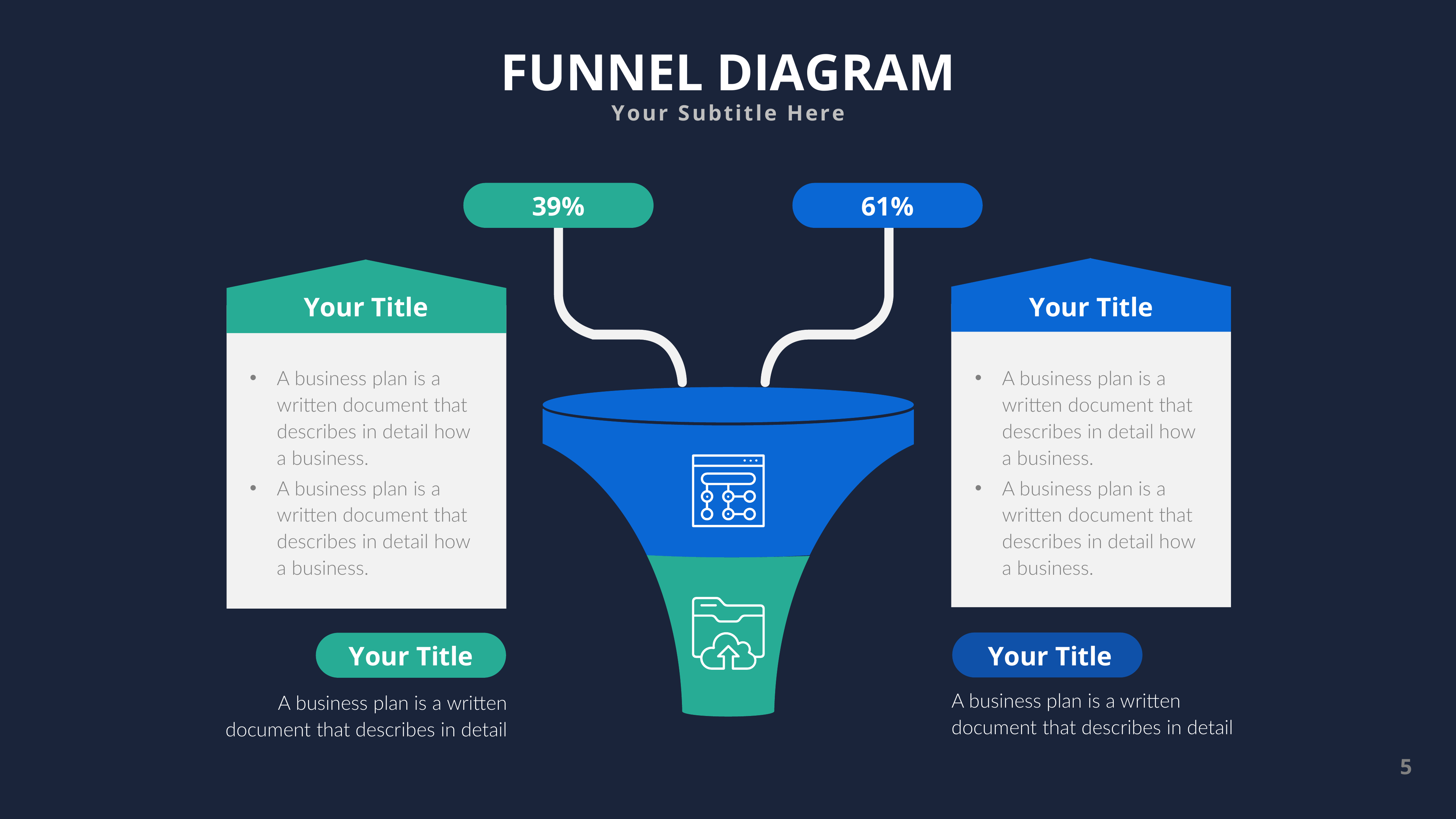

FUNNEL DIAGRAM
Your Subtitle Here

61%
39%

Your Title
Your Title
A business plan is a written document that describes in detail how a business.
A business plan is a written document that describes in detail how a business.
A business plan is a written document that describes in detail how a business.
A business plan is a written document that describes in detail how a business.

Your Title
Your Title
A business plan is a written document that describes in detail
A business plan is a written document that describes in detail